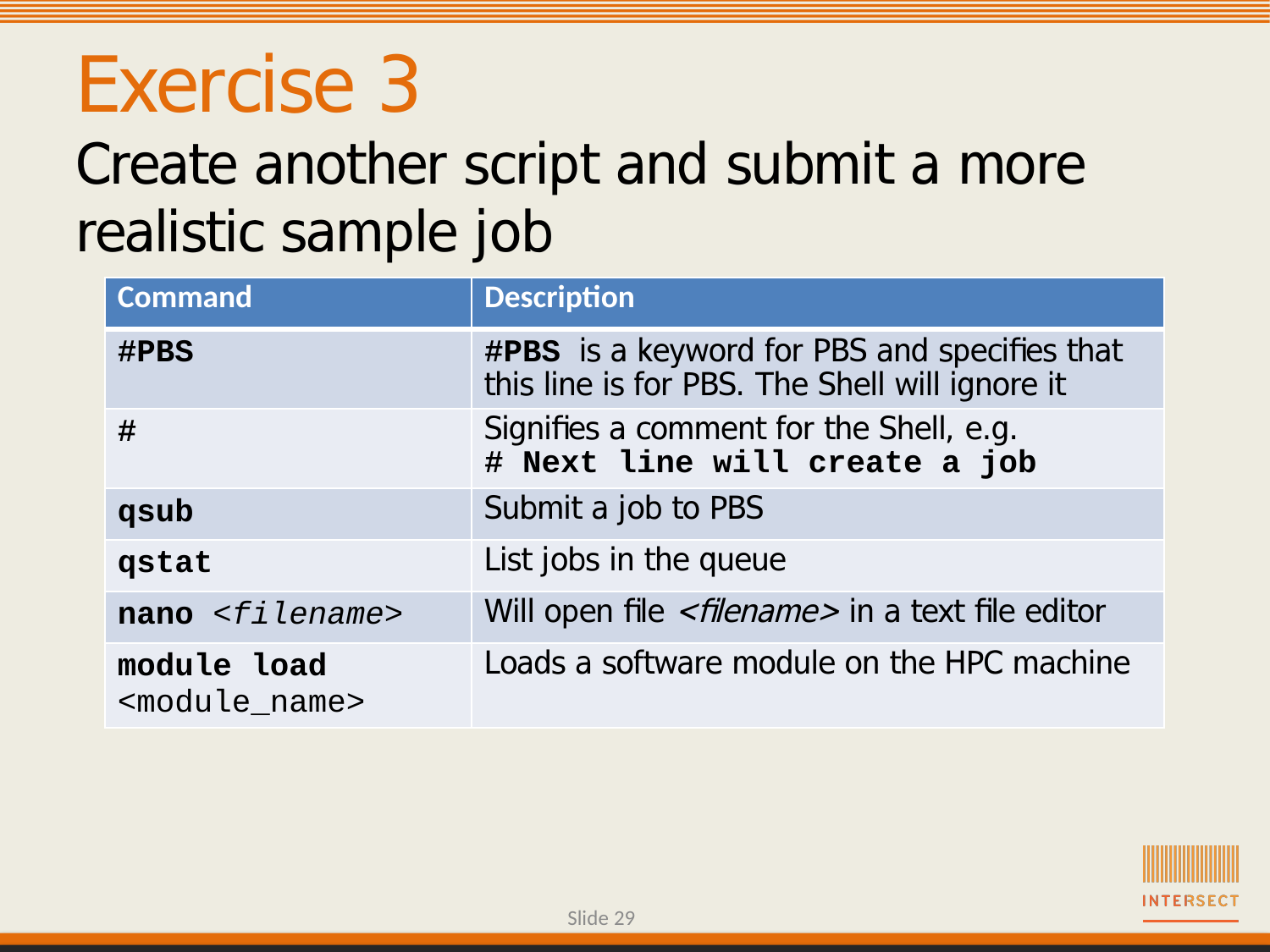

# Exercise 3 Create another script and submit a more realistic sample job
| Command | Description |
| --- | --- |
| #PBS | #PBS is a keyword for PBS and specifies that this line is for PBS. The Shell will ignore it |
| # | Signifies a comment for the Shell, e.g. # Next line will create a job |
| qsub | Submit a job to PBS |
| qstat | List jobs in the queue |
| nano <filename> | Will open file <filename> in a text file editor |
| module load <module\_name> | Loads a software module on the HPC machine |

Slide 29